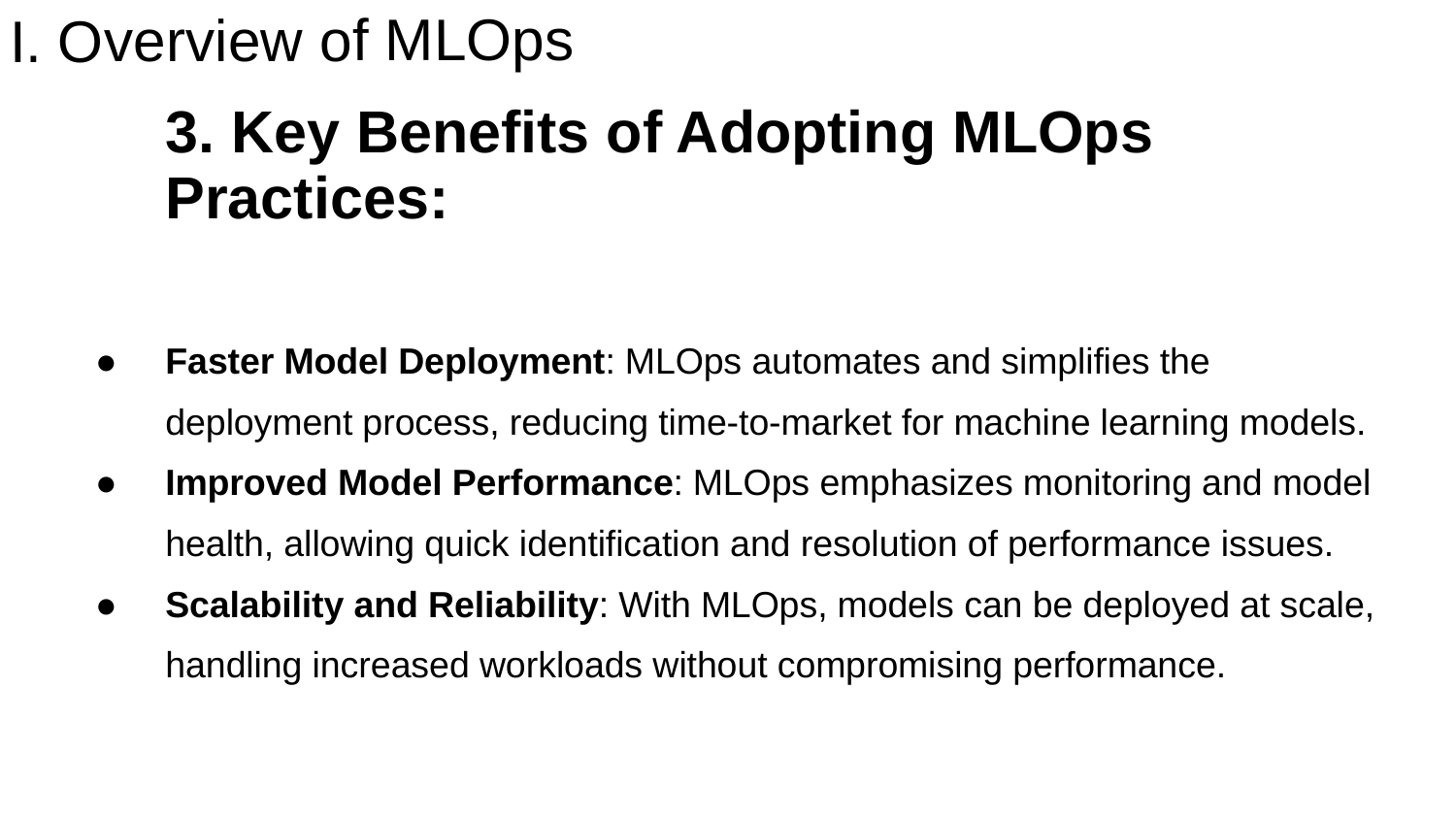

I. Overview of MLOps
3. Key Benefits of Adopting MLOps Practices:

Faster Model Deployment: MLOps automates and simplifies the deployment process, reducing time-to-market for machine learning models.
Improved Model Performance: MLOps emphasizes monitoring and model health, allowing quick identification and resolution of performance issues.
Scalability and Reliability: With MLOps, models can be deployed at scale, handling increased workloads without compromising performance.